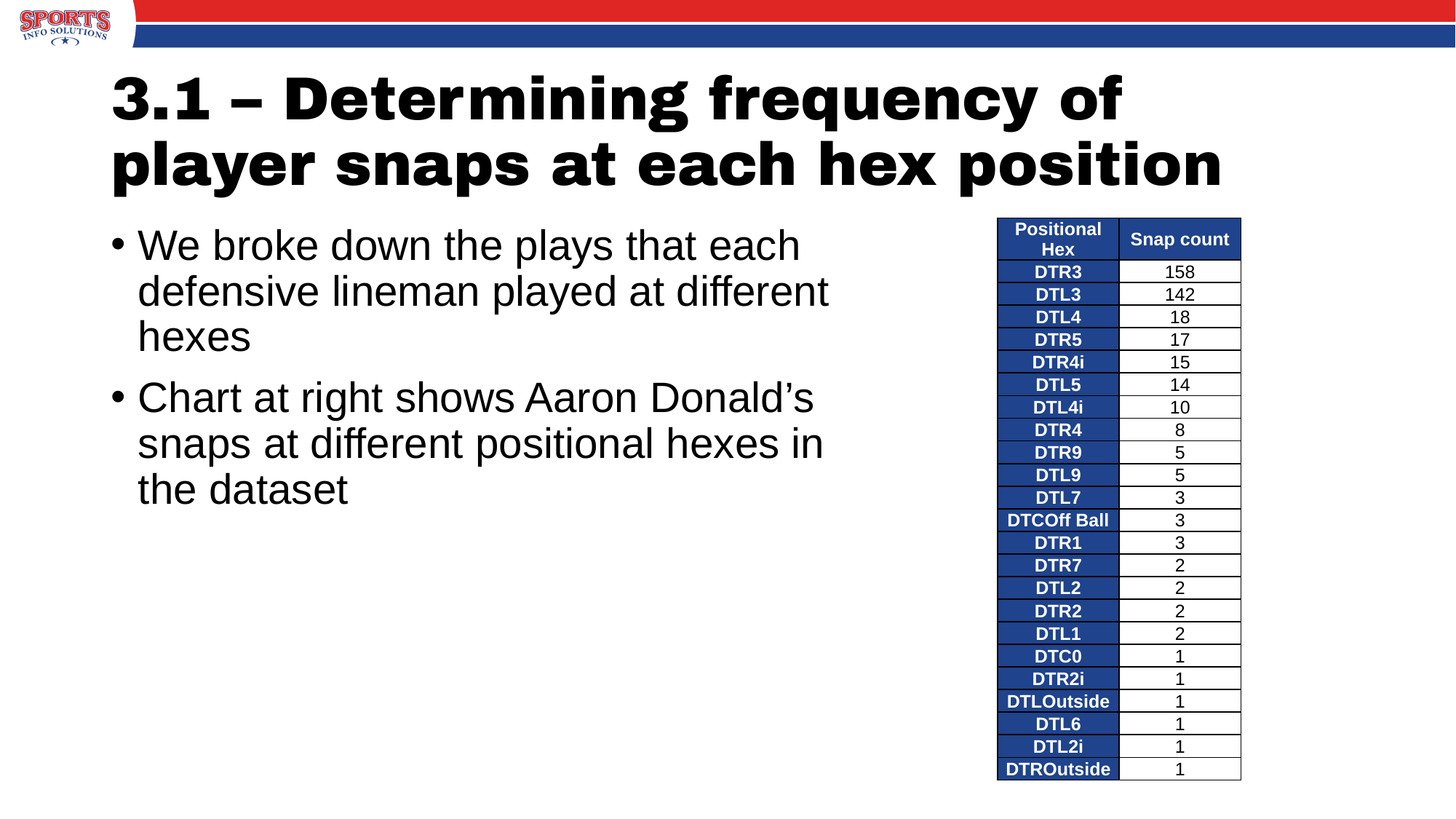

# 3.1 – Determining frequency of player snaps at each hex position
We broke down the plays that each defensive lineman played at different hexes
Chart at right shows Aaron Donald’s snaps at different positional hexes in the dataset
| Positional Hex | Snap count |
| --- | --- |
| DTR3 | 158 |
| DTL3 | 142 |
| DTL4 | 18 |
| DTR5 | 17 |
| DTR4i | 15 |
| DTL5 | 14 |
| DTL4i | 10 |
| DTR4 | 8 |
| DTR9 | 5 |
| DTL9 | 5 |
| DTL7 | 3 |
| DTCOff Ball | 3 |
| DTR1 | 3 |
| DTR7 | 2 |
| DTL2 | 2 |
| DTR2 | 2 |
| DTL1 | 2 |
| DTC0 | 1 |
| DTR2i | 1 |
| DTLOutside | 1 |
| DTL6 | 1 |
| DTL2i | 1 |
| DTROutside | 1 |